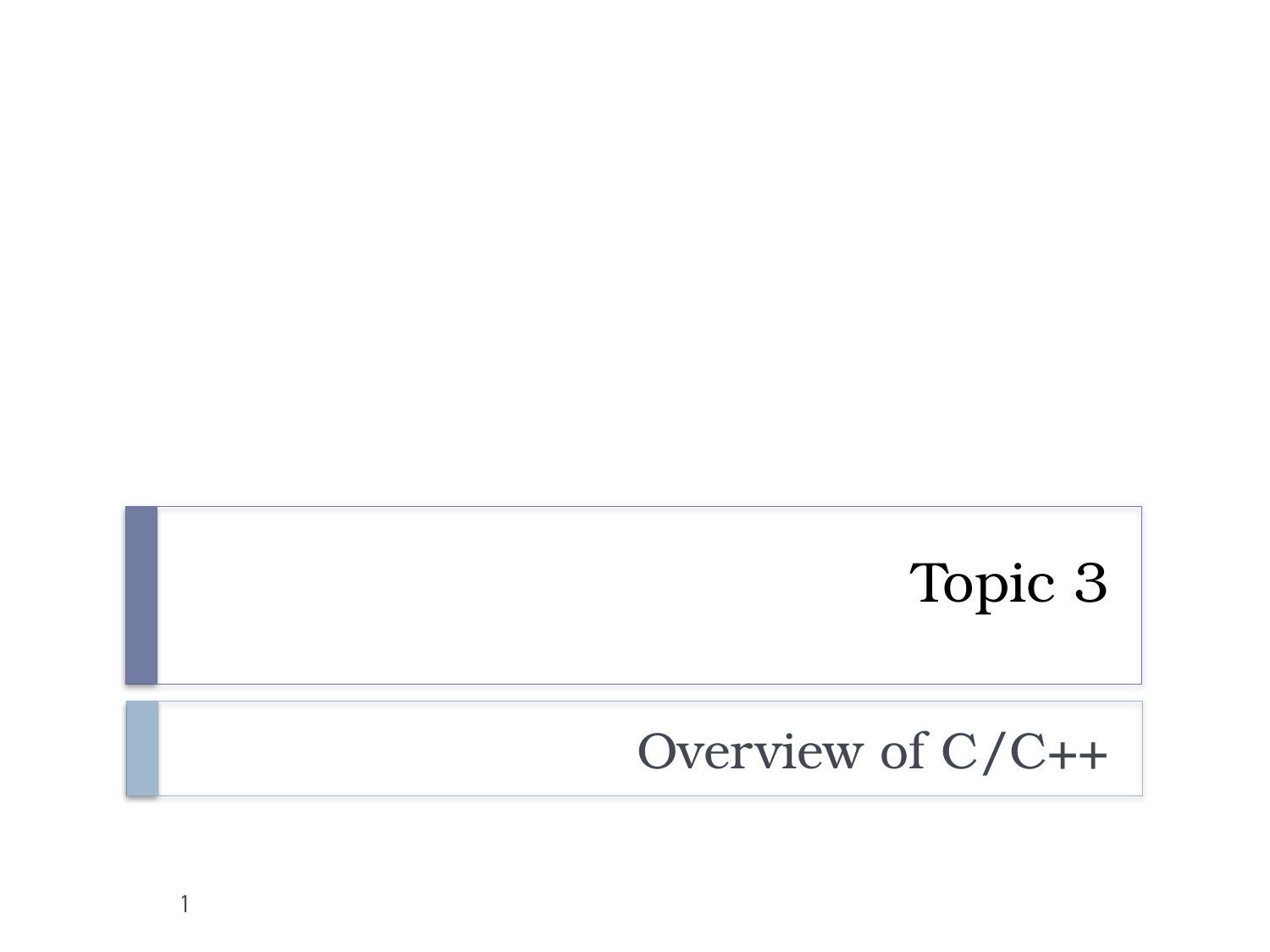

# Topic 3
Overview of C/C++
1